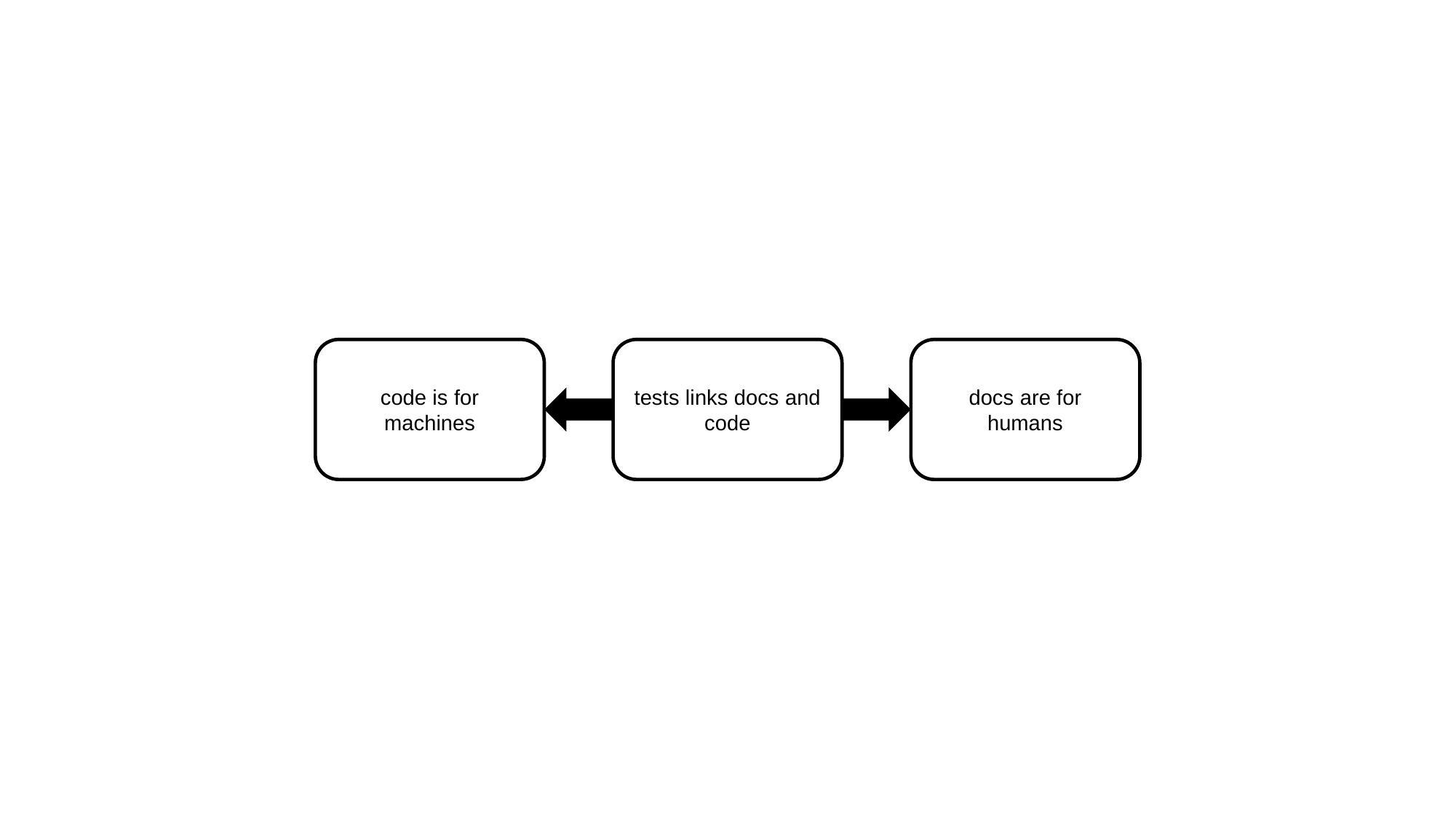

code is for machines
tests links docs and code
docs are for humans